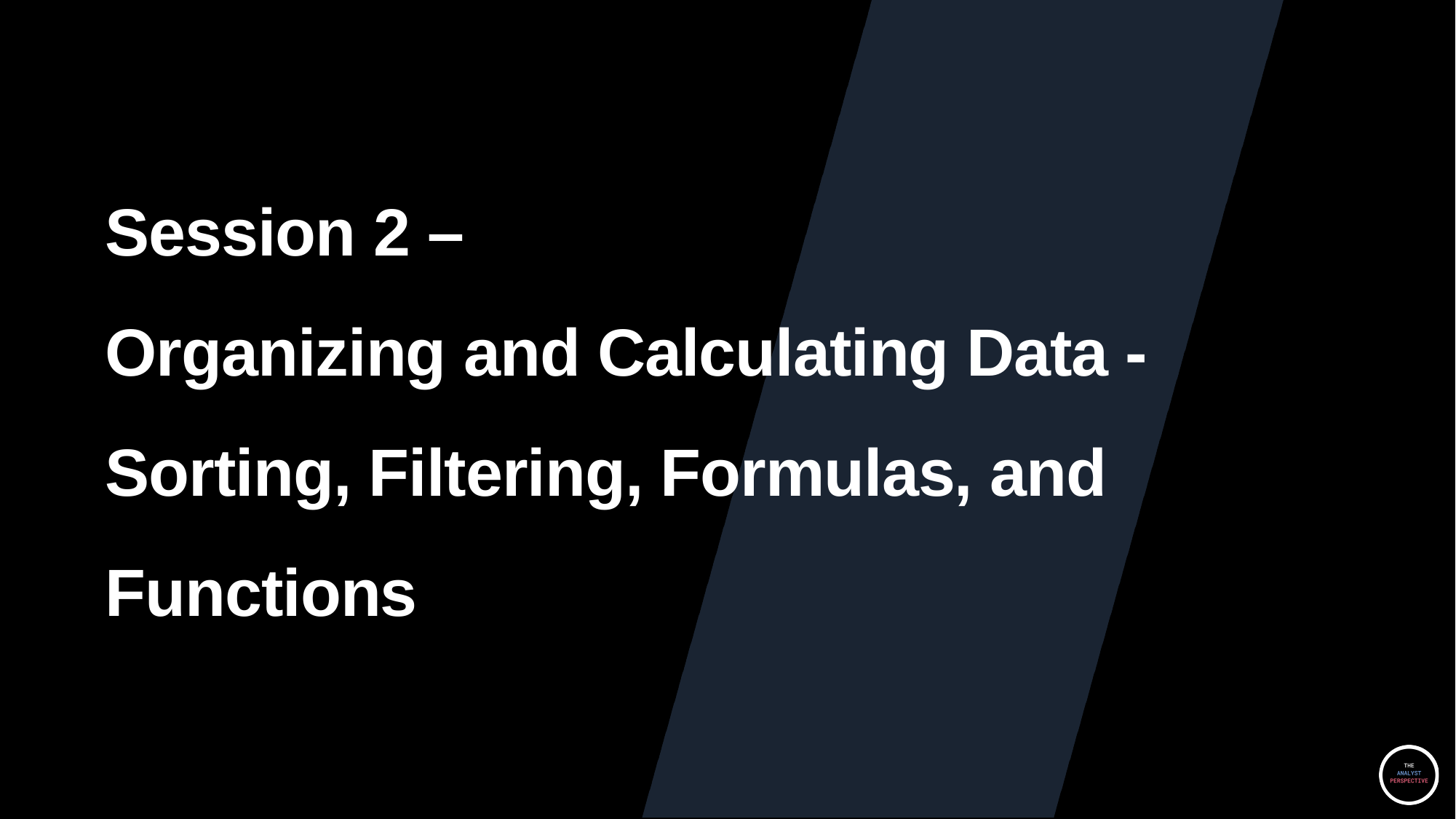

Session 2 –
Organizing and Calculating Data - Sorting, Filtering, Formulas, and Functions